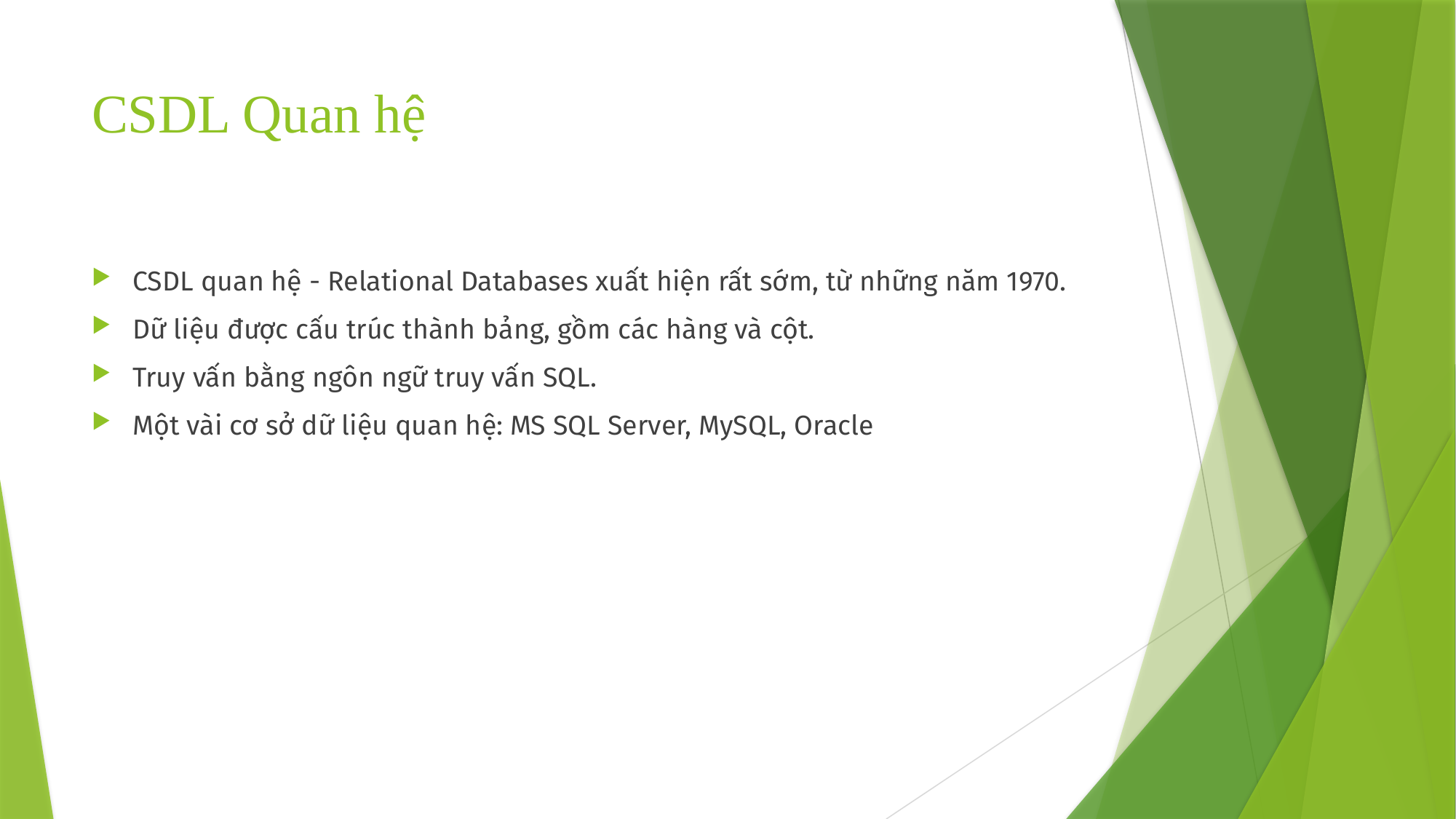

# CSDL Quan hệ
CSDL quan hệ - Relational Databases xuất hiện rất sớm, từ những năm 1970.
Dữ liệu được cấu trúc thành bảng, gồm các hàng và cột.
Truy vấn bằng ngôn ngữ truy vấn SQL.
Một vài cơ sở dữ liệu quan hệ: MS SQL Server, MySQL, Oracle